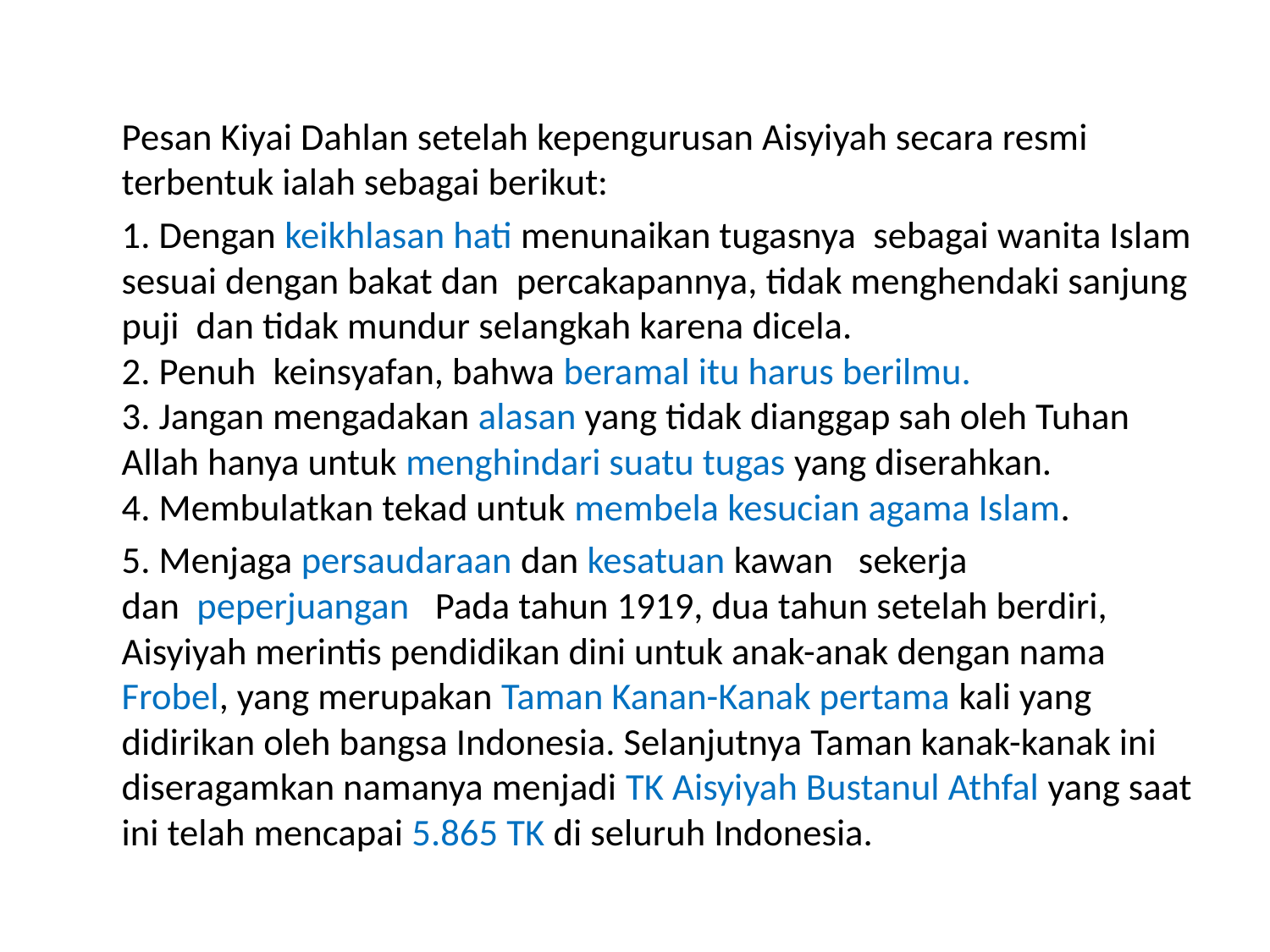

Pesan Kiyai Dahlan setelah kepengurusan Aisyiyah secara resmi terbentuk ialah sebagai berikut:
	1. Dengan keikhlasan hati menunaikan tugasnya  sebagai wanita Islam sesuai dengan bakat dan  percakapannya, tidak menghendaki sanjung puji  dan tidak mundur selangkah karena dicela.
2. Penuh  keinsyafan, bahwa beramal itu harus berilmu.
3. Jangan mengadakan alasan yang tidak dianggap sah oleh Tuhan Allah hanya untuk menghindari suatu tugas yang diserahkan.
4. Membulatkan tekad untuk membela kesucian agama Islam.
	5. Menjaga persaudaraan dan kesatuan kawan   sekerja dan  peperjuangan   Pada tahun 1919, dua tahun setelah berdiri, Aisyiyah merintis pendidikan dini untuk anak-anak dengan nama Frobel, yang merupakan Taman Kanan-Kanak pertama kali yang didirikan oleh bangsa Indonesia. Selanjutnya Taman kanak-kanak ini diseragamkan namanya menjadi TK Aisyiyah Bustanul Athfal yang saat ini telah mencapai 5.865 TK di seluruh Indonesia.